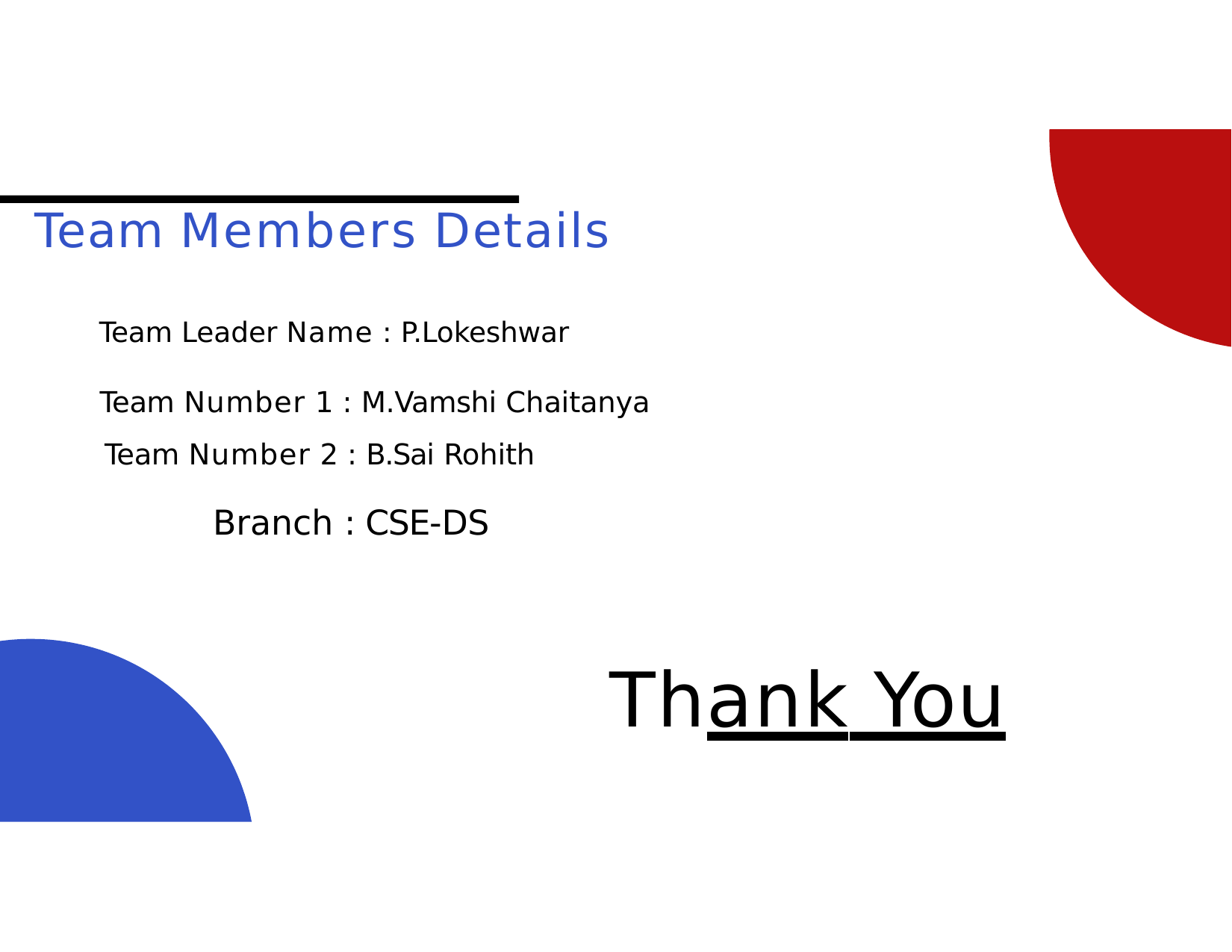

# Team Members Details
Team Leader Name : P.Lokeshwar
Team Number 1 : M.Vamshi Chaitanya Team Number 2 : B.Sai Rohith
Branch : CSE-DS

Thank You